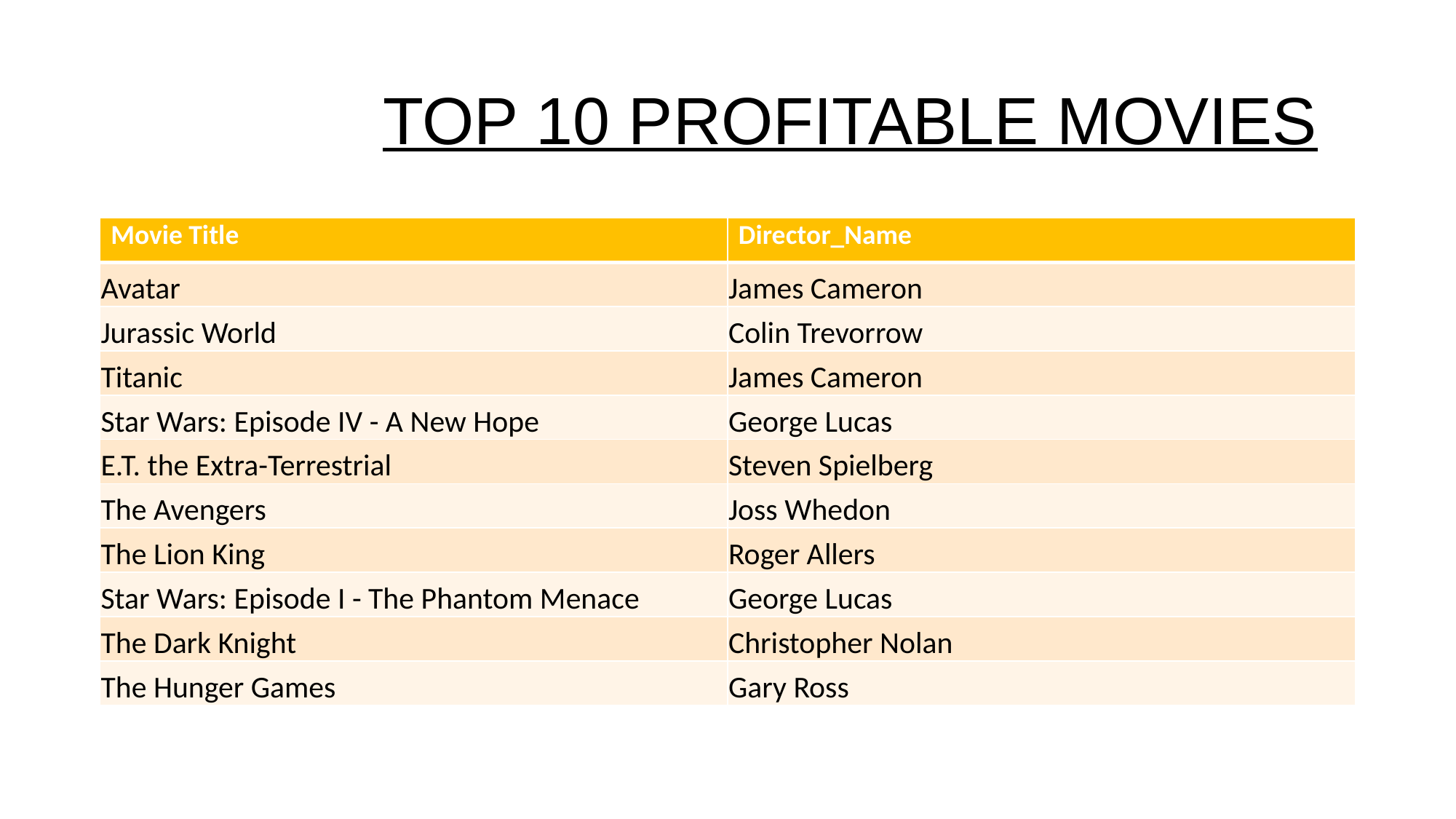

# TOP 10 PROFITABLE MOVIES
| Movie Title | Director\_Name |
| --- | --- |
| Avatar | James Cameron |
| Jurassic World | Colin Trevorrow |
| Titanic | James Cameron |
| Star Wars: Episode IV - A New Hope | George Lucas |
| E.T. the Extra-Terrestrial | Steven Spielberg |
| The Avengers | Joss Whedon |
| The Lion King | Roger Allers |
| Star Wars: Episode I - The Phantom Menace | George Lucas |
| The Dark Knight | Christopher Nolan |
| The Hunger Games | Gary Ross |